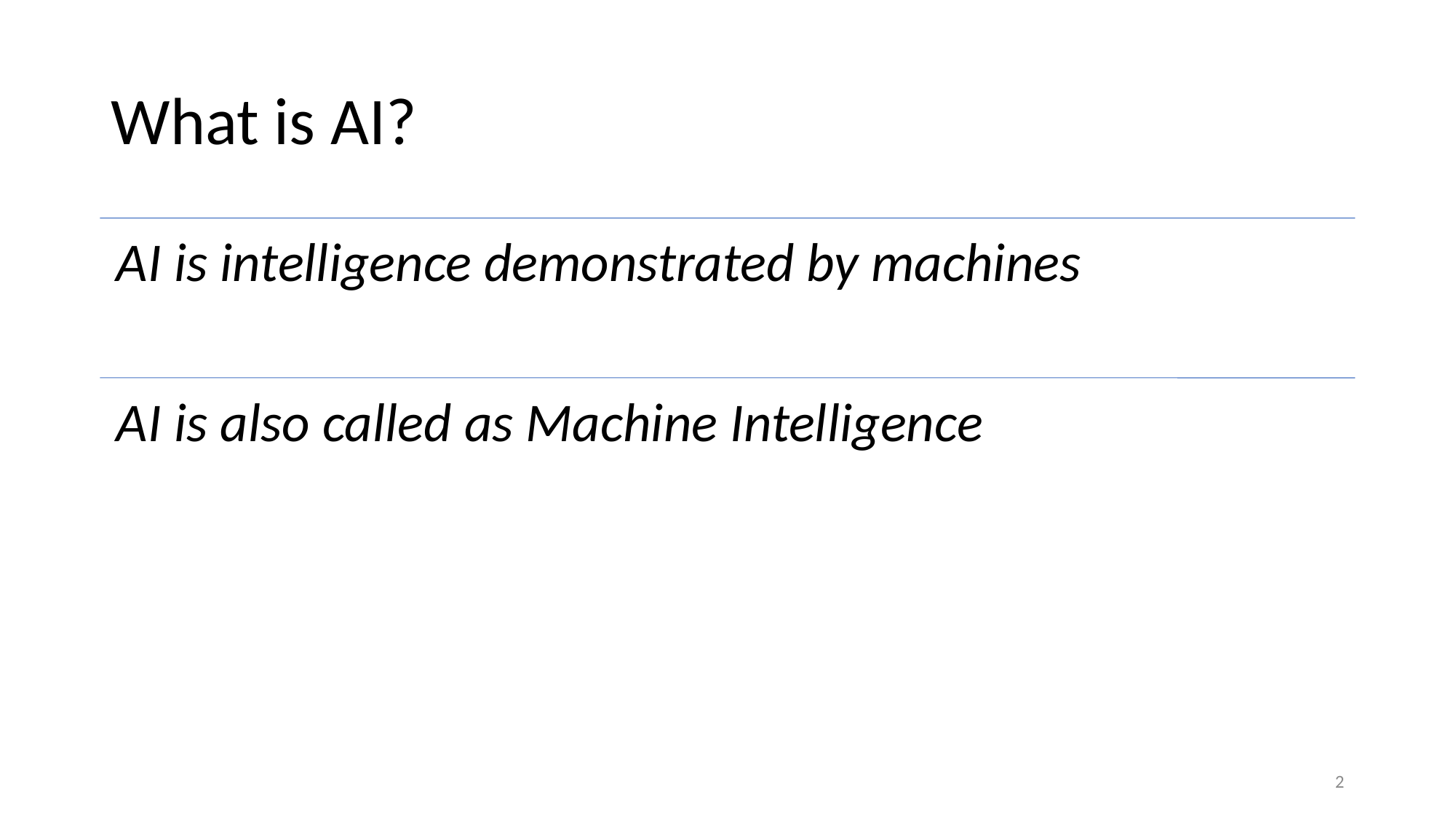

# What is AI?
AI is intelligence demonstrated by machines
AI is also called as Machine Intelligence
2